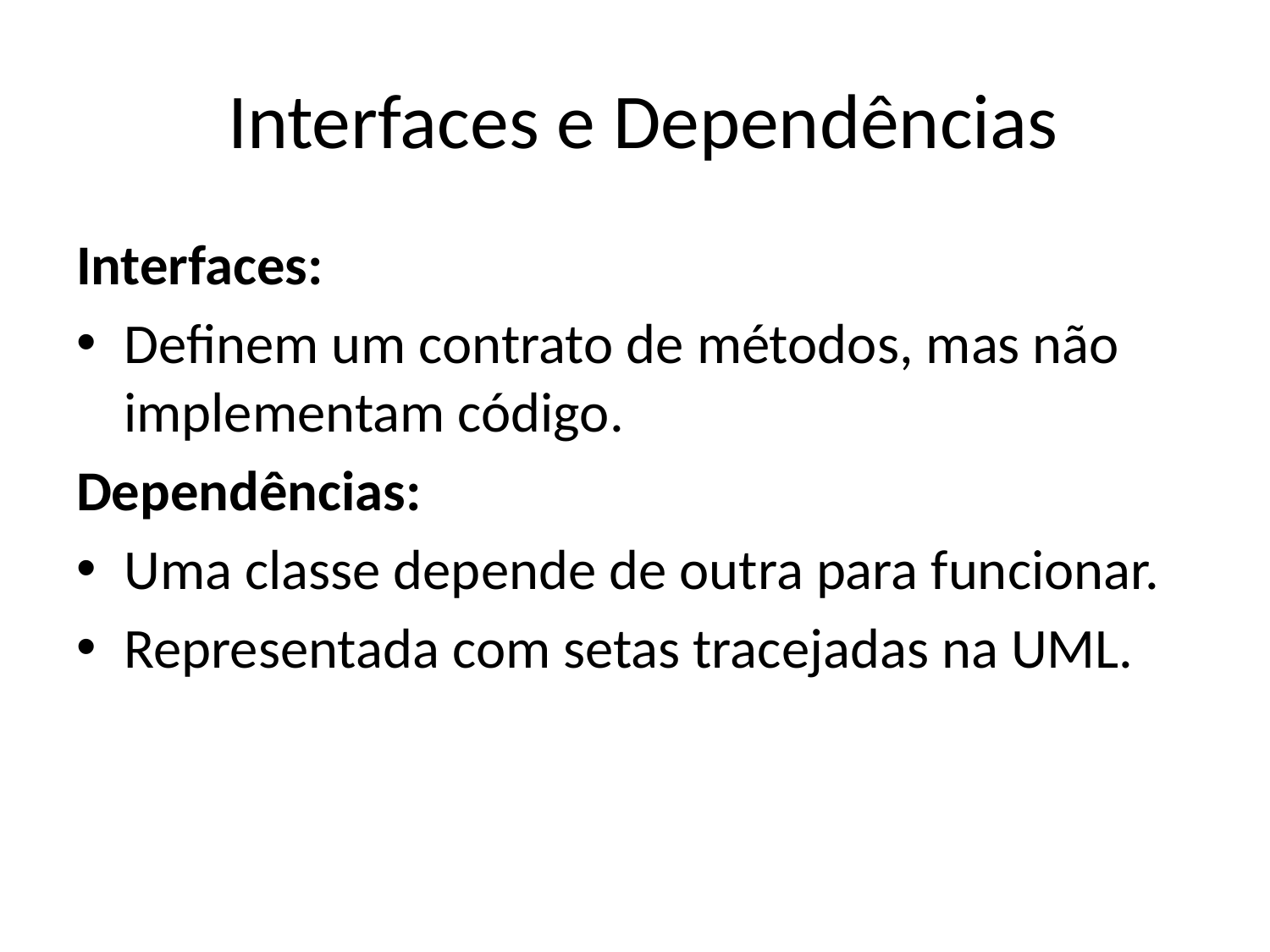

# Interfaces e Dependências
Interfaces:
Definem um contrato de métodos, mas não implementam código.
Dependências:
Uma classe depende de outra para funcionar.
Representada com setas tracejadas na UML.